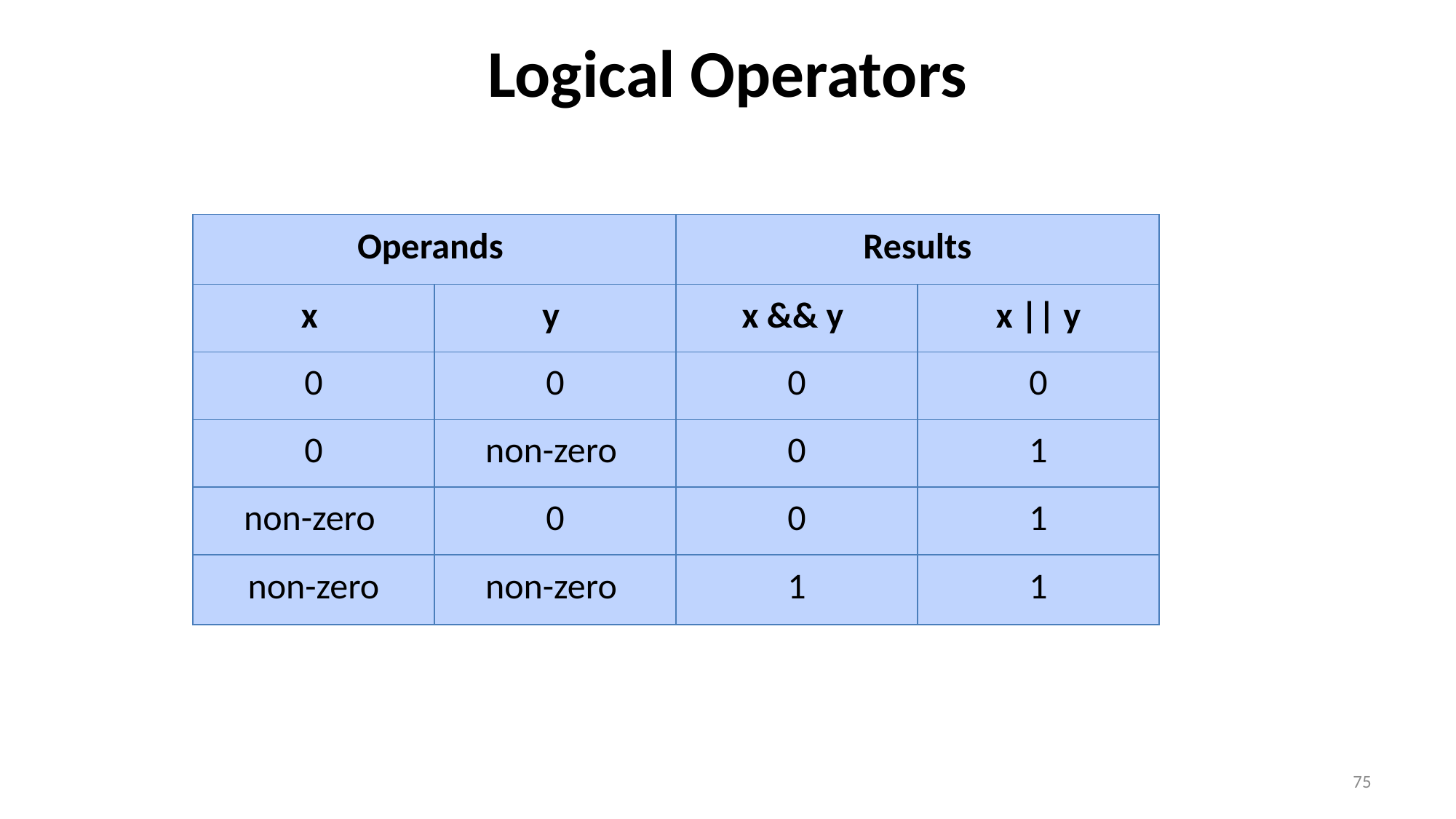

# Logical Operators

| Operands |  | Results |  |
| --- | --- | --- | --- |
| x | y | x && y | x || y |
| 0 | 0 | 0 | 0 |
| 0 | non-zero | 0 | 1 |
| non-zero | 0 | 0 | 1 |
| non-zero | non-zero | 1 | 1 |
75